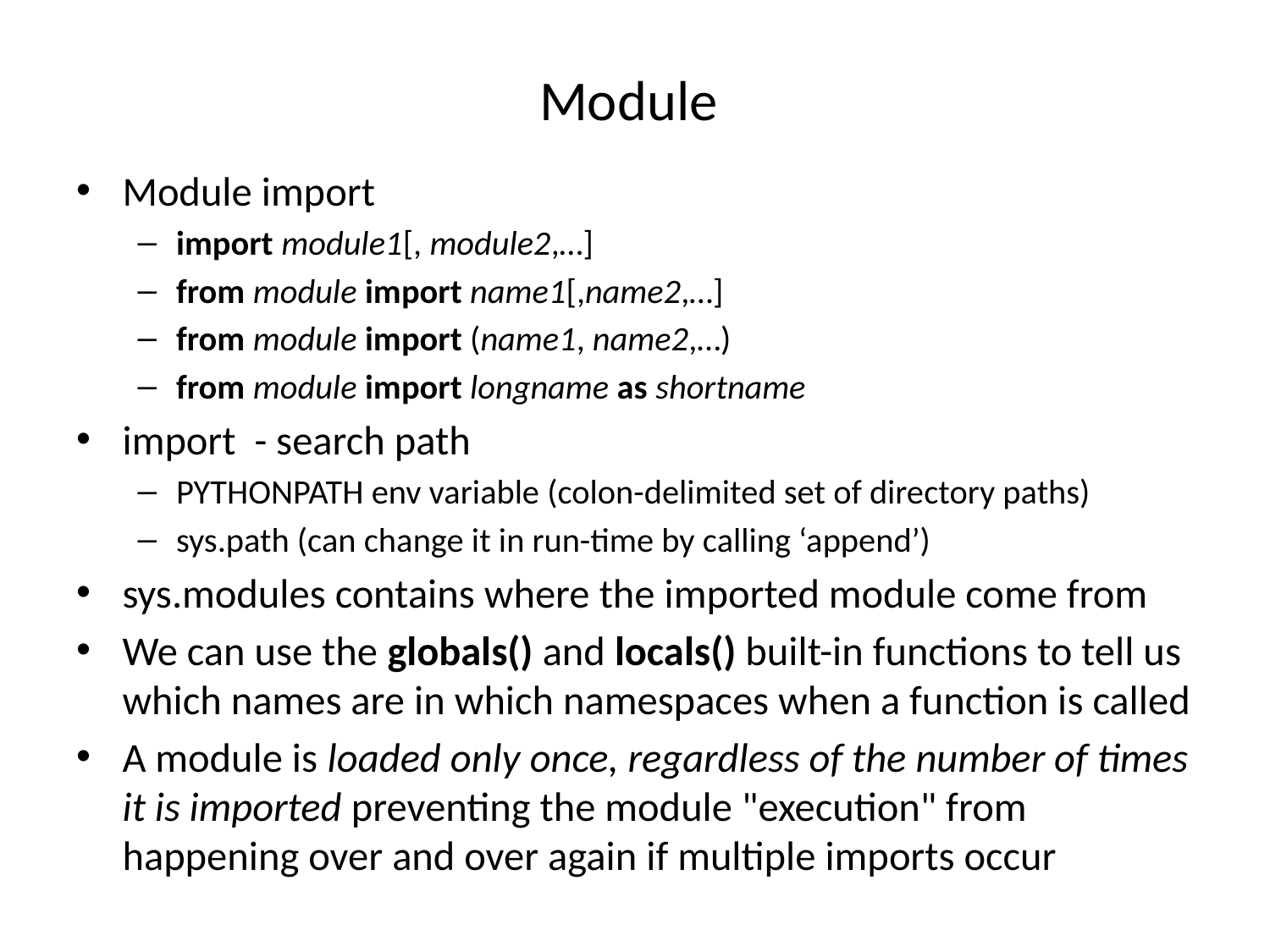

# Module
Module import
import module1[, module2,…]
from module import name1[,name2,…]
from module import (name1, name2,…)
from module import longname as shortname
import  - search path
PYTHONPATH env variable (colon-delimited set of directory paths)
sys.path (can change it in run-time by calling ‘append’)
sys.modules contains where the imported module come from
We can use the globals() and locals() built-in functions to tell us which names are in which namespaces when a function is called
A module is loaded only once, regardless of the number of times it is imported preventing the module "execution" from happening over and over again if multiple imports occur